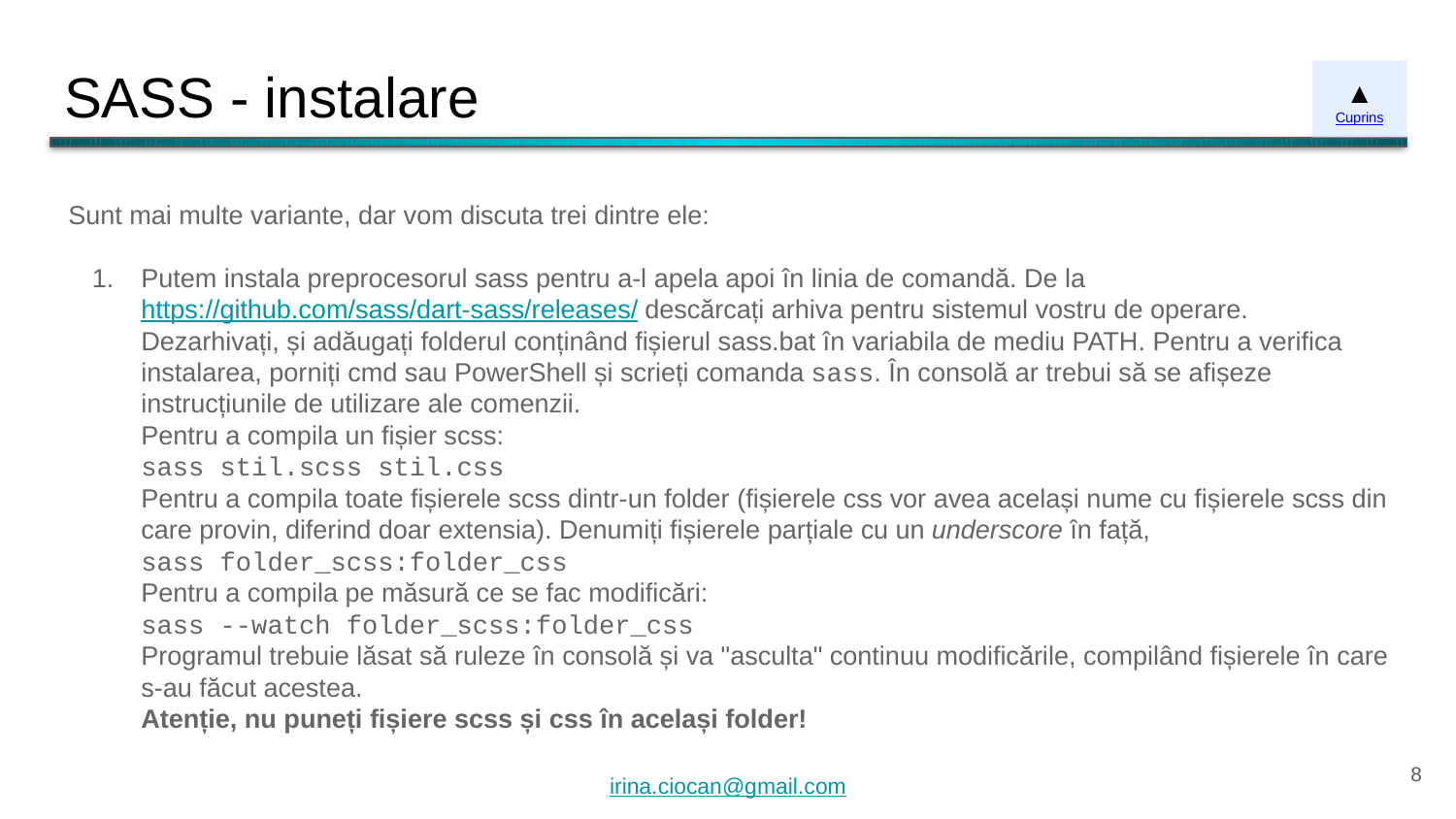

# SASS - instalare
▲
Cuprins

Sunt mai multe variante, dar vom discuta trei dintre ele:

Putem instala preprocesorul sass pentru a-l apela apoi în linia de comandă. De la https://github.com/sass/dart-sass/releases/ descărcați arhiva pentru sistemul vostru de operare. Dezarhivați, și adăugați folderul conținând fișierul sass.bat în variabila de mediu PATH. Pentru a verifica instalarea, porniți cmd sau PowerShell și scrieți comanda sass. În consolă ar trebui să se afișeze instrucțiunile de utilizare ale comenzii.
Pentru a compila un fișier scss:
sass stil.scss stil.css
Pentru a compila toate fișierele scss dintr-un folder (fișierele css vor avea același nume cu fișierele scss din care provin, diferind doar extensia). Denumiți fișierele parțiale cu un underscore în față,
sass folder_scss:folder_css
Pentru a compila pe măsură ce se fac modificări:
sass --watch folder_scss:folder_css
Programul trebuie lăsat să ruleze în consolă și va "asculta" continuu modificările, compilând fișierele în care s-au făcut acestea.
Atenție, nu puneți fișiere scss și css în același folder!

8
irina.ciocan@gmail.com